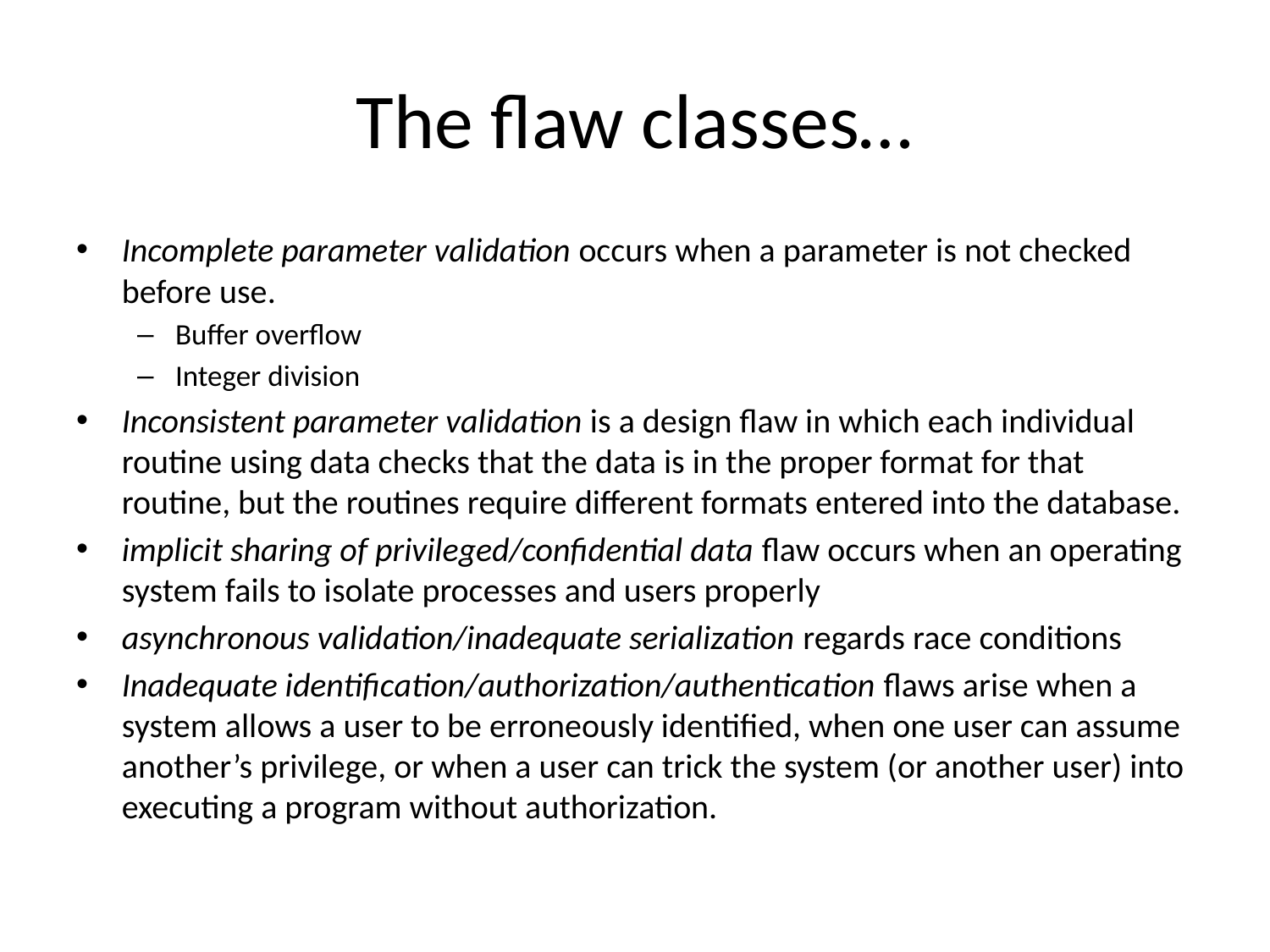

# The flaw classes…
Incomplete parameter validation occurs when a parameter is not checked before use.
Buffer overflow
Integer division
Inconsistent parameter validation is a design flaw in which each individual routine using data checks that the data is in the proper format for that routine, but the routines require different formats entered into the database.
implicit sharing of privileged/confidential data flaw occurs when an operating system fails to isolate processes and users properly
asynchronous validation/inadequate serialization regards race conditions
Inadequate identification/authorization/authentication flaws arise when a system allows a user to be erroneously identified, when one user can assume another’s privilege, or when a user can trick the system (or another user) into executing a program without authorization.